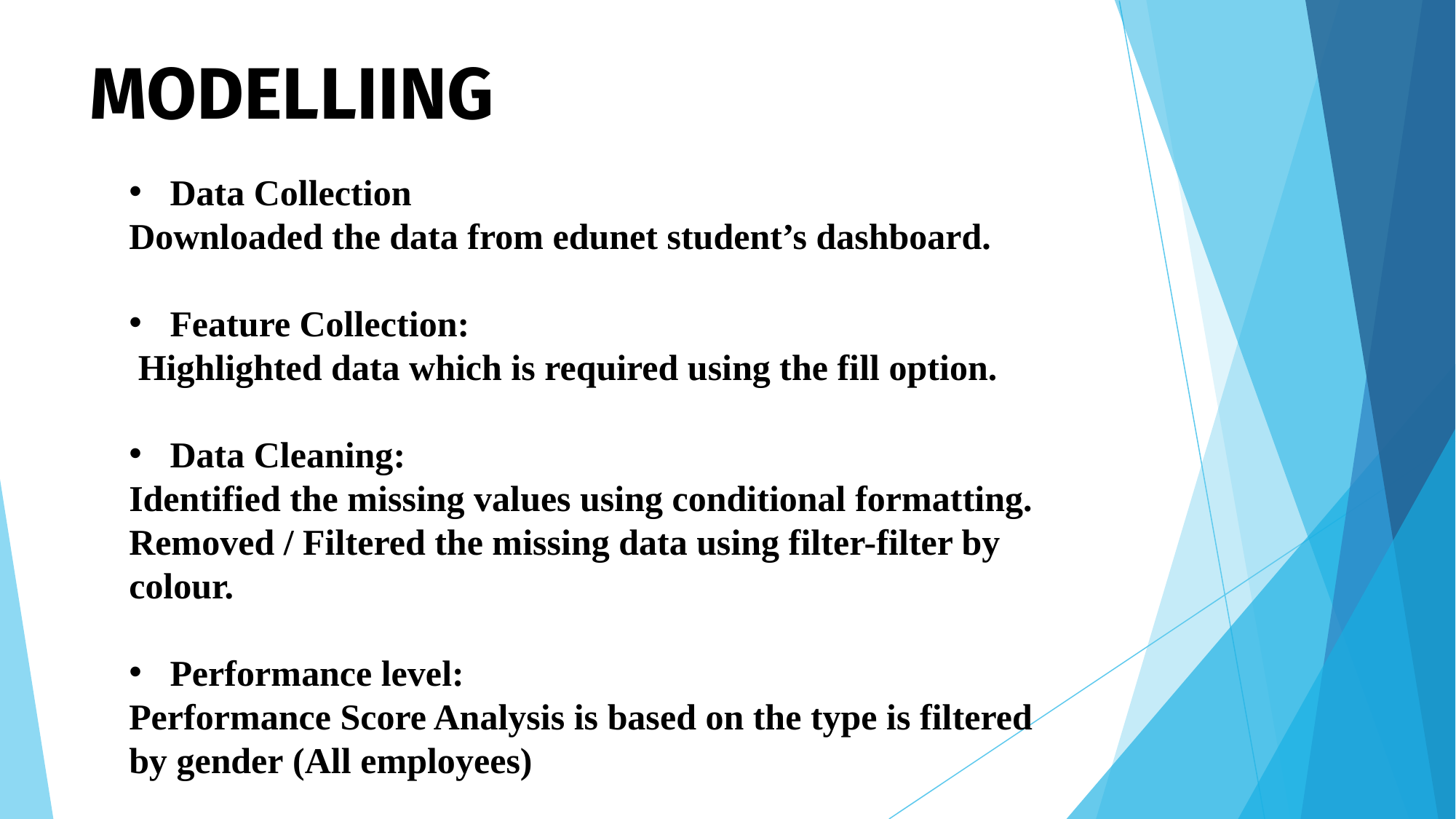

# MODELLIING
Data Collection
Downloaded the data from edunet student’s dashboard.

Feature Collection:
 Highlighted data which is required using the fill option.

Data Cleaning:
Identified the missing values using conditional formatting.
Removed / Filtered the missing data using filter-filter by colour.

Performance level:
Performance Score Analysis is based on the type is filtered by gender (All employees)